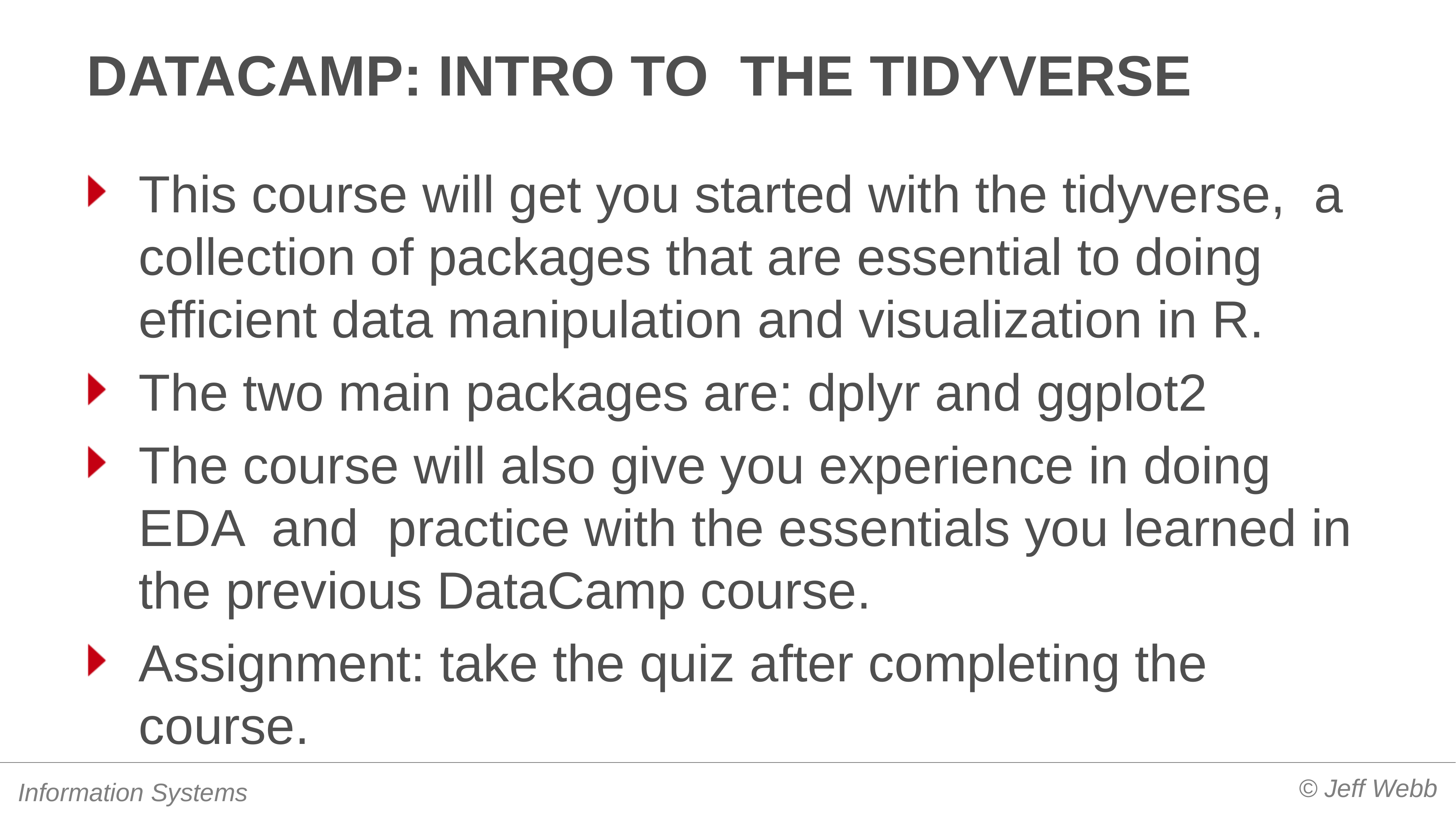

# Datacamp: intro to  the tidyverse
This course will get you started with the tidyverse,  a collection of packages that are essential to doing efficient data manipulation and visualization in R.
The two main packages are: dplyr and ggplot2
The course will also give you experience in doing EDA  and  practice with the essentials you learned in the previous DataCamp course.
Assignment: take the quiz after completing the course.